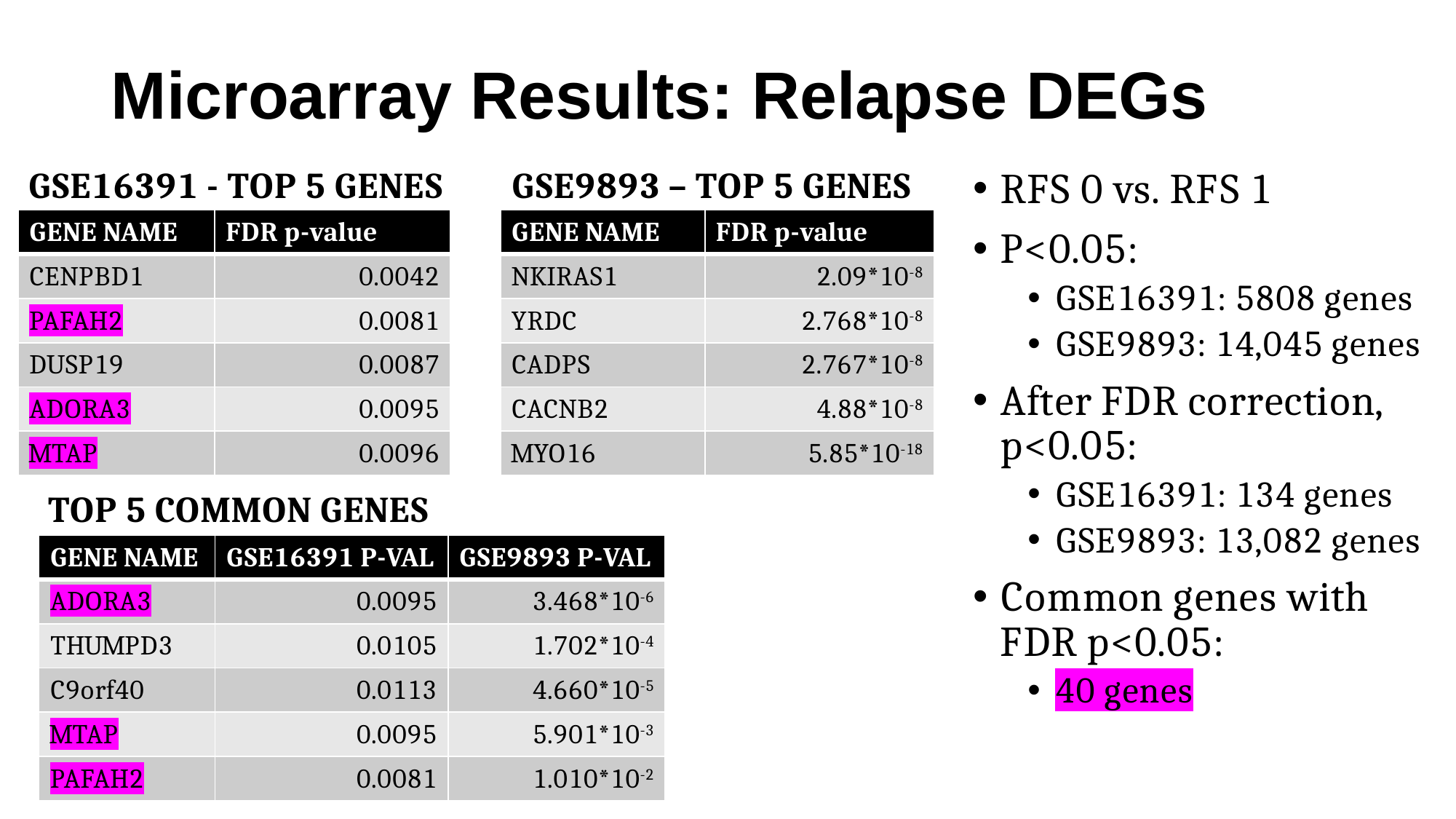

# Microarray Results: Relapse DEGs
GSE16391 - TOP 5 GENES
GSE9893 – TOP 5 GENES
RFS 0 vs. RFS 1
P<0.05:
GSE16391: 5808 genes
GSE9893: 14,045 genes
After FDR correction, p<0.05:
GSE16391: 134 genes
GSE9893: 13,082 genes
Common genes with FDR p<0.05:
40 genes

| GENE NAME | FDR p-value |
| --- | --- |
| CENPBD1 | 0.0042 |
| PAFAH2 | 0.0081 |
| DUSP19 | 0.0087 |
| ADORA3 | 0.0095 |
| MTAP | 0.0096 |
| GENE NAME | FDR p-value |
| --- | --- |
| NKIRAS1 | 2.09\*10-8 |
| YRDC | 2.768\*10-8 |
| CADPS | 2.767\*10-8 |
| CACNB2 | 4.88\*10-8 |
| MYO16 | 5.85\*10-18 |
TOP 5 COMMON GENES
| GENE NAME | GSE16391 P-VAL | GSE9893 P-VAL |
| --- | --- | --- |
| ADORA3 | 0.0095 | 3.468\*10-6 |
| THUMPD3 | 0.0105 | 1.702\*10-4 |
| C9orf40 | 0.0113 | 4.660\*10-5 |
| MTAP | 0.0095 | 5.901\*10-3 |
| PAFAH2 | 0.0081 | 1.010\*10-2 |